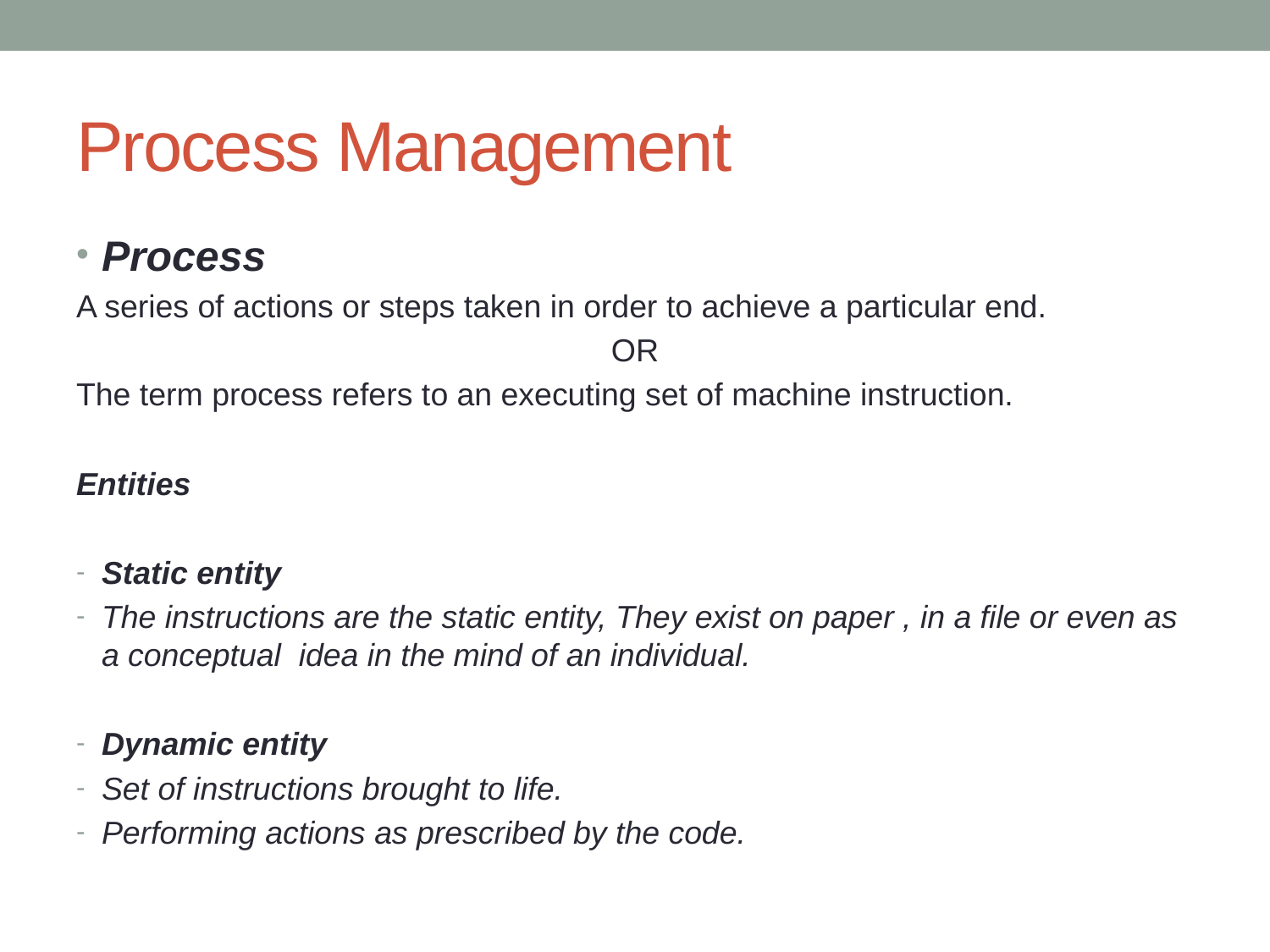

# Process Management
Process
A series of actions or steps taken in order to achieve a particular end.
OR
The term process refers to an executing set of machine instruction.

Entities

Static entity
The instructions are the static entity, They exist on paper , in a file or even as a conceptual  idea in the mind of an individual.

Dynamic entity
Set of instructions brought to life.
Performing actions as prescribed by the code.